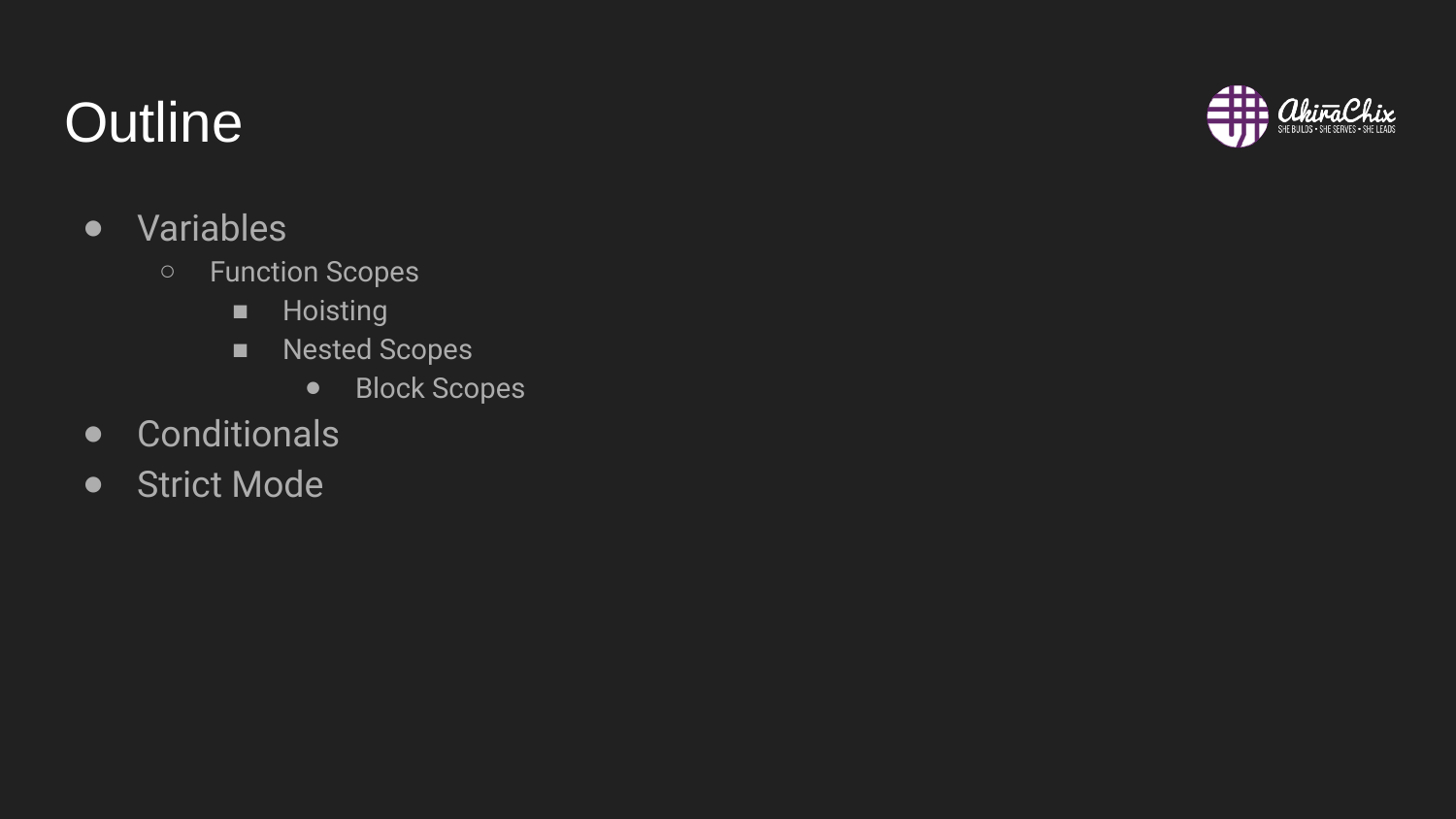

# Outline
Variables
Function Scopes
Hoisting
Nested Scopes
Block Scopes
Conditionals
Strict Mode